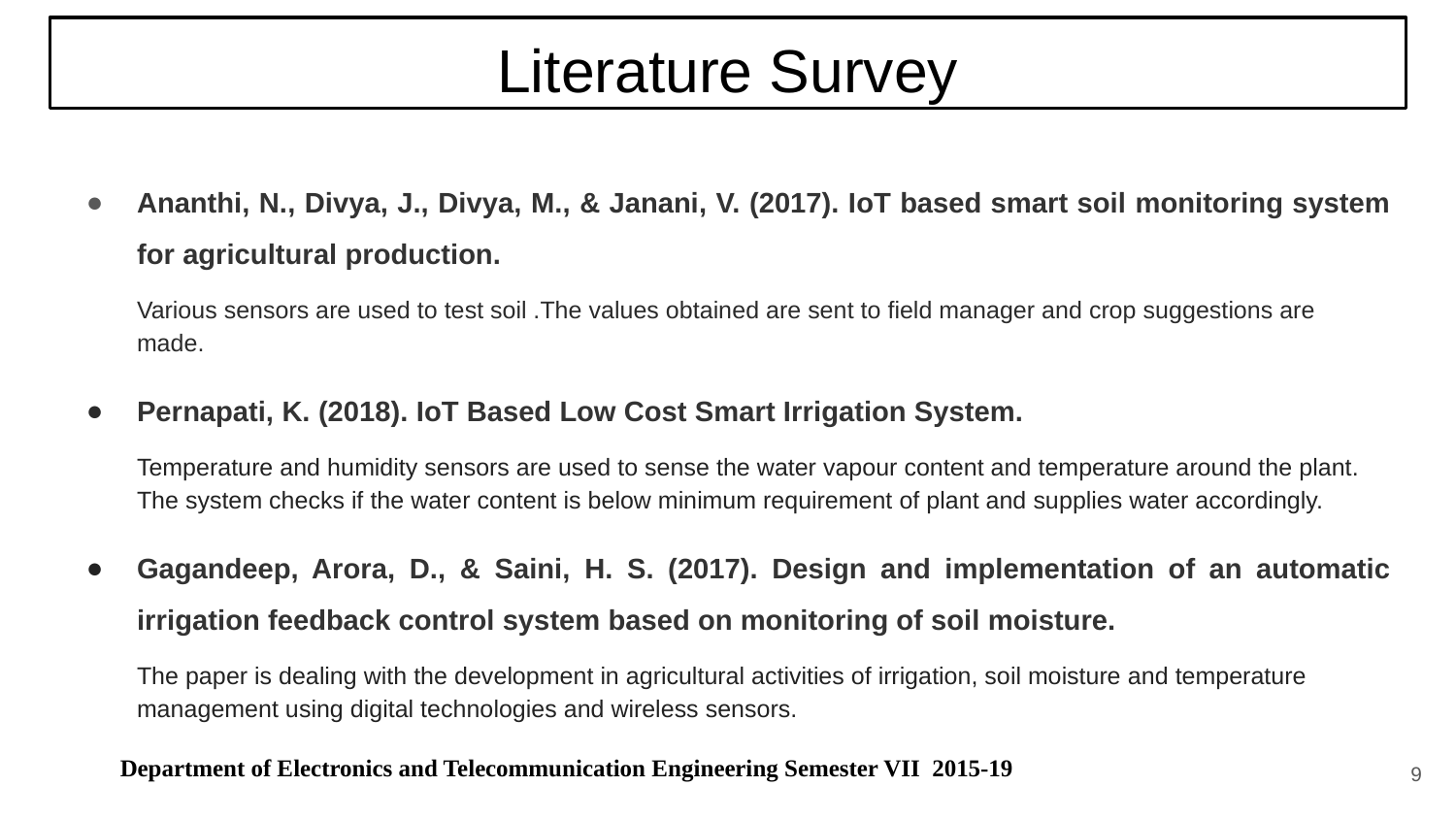

Literature Survey
#
Ananthi, N., Divya, J., Divya, M., & Janani, V. (2017). IoT based smart soil monitoring system for agricultural production.
Various sensors are used to test soil .The values obtained are sent to field manager and crop suggestions are made.
Pernapati, K. (2018). IoT Based Low Cost Smart Irrigation System.
Temperature and humidity sensors are used to sense the water vapour content and temperature around the plant. The system checks if the water content is below minimum requirement of plant and supplies water accordingly.
Gagandeep, Arora, D., & Saini, H. S. (2017). Design and implementation of an automatic irrigation feedback control system based on monitoring of soil moisture.
The paper is dealing with the development in agricultural activities of irrigation, soil moisture and temperature management using digital technologies and wireless sensors.
9
     Department of Electronics and Telecommunication Engineering Semester VII  2015-19